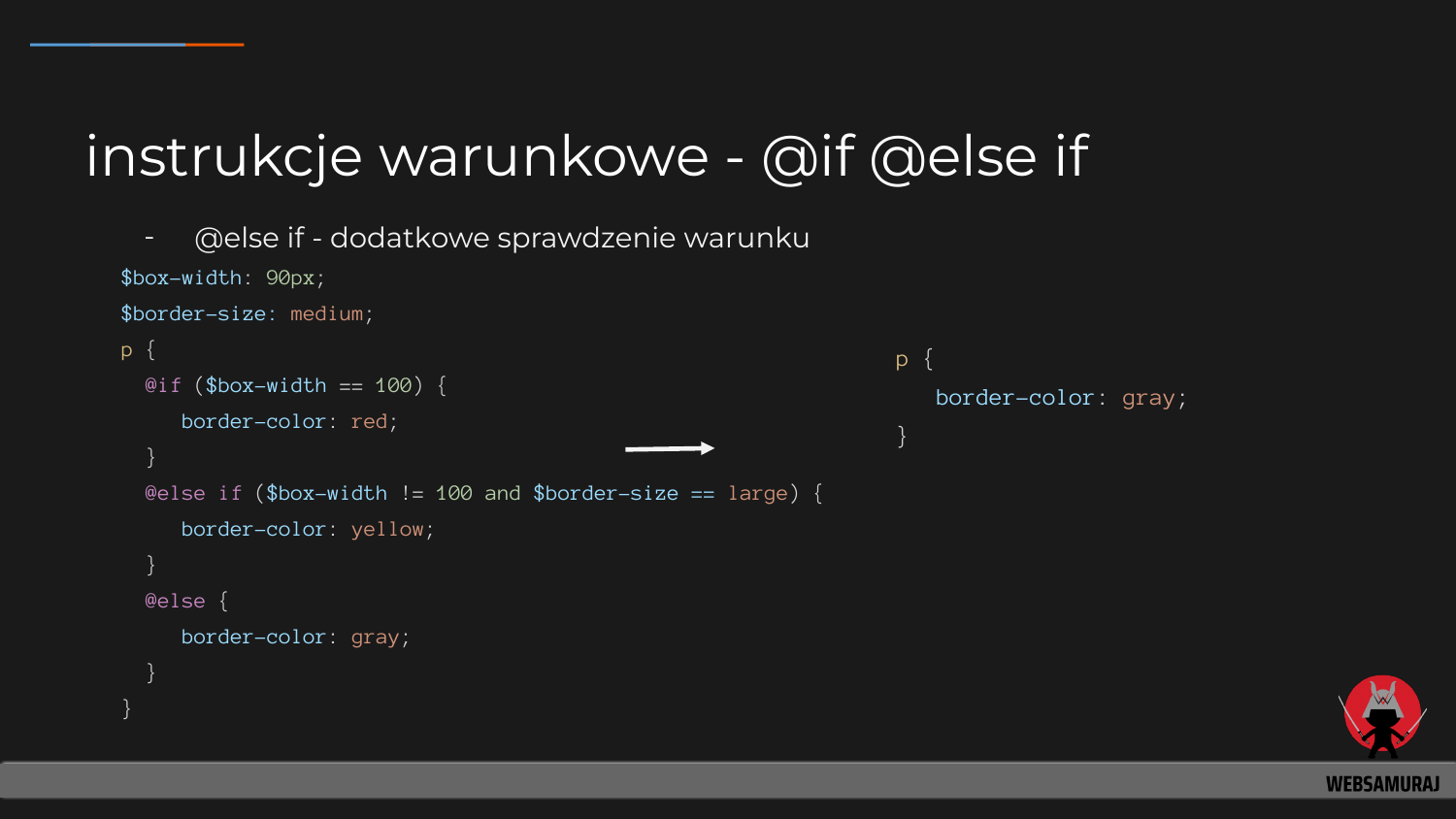

# instrukcje warunkowe - @if @else if
@else if - dodatkowe sprawdzenie warunku
$box-width: 90px;
$border-size: medium;
p {
  @if ($box-width == 100) {
     border-color: red;
  }
  @else if ($box-width != 100 and $border-size == large) {
     border-color: yellow;
  }
  @else {
     border-color: gray;
  }
}

p {
   border-color: gray;
}